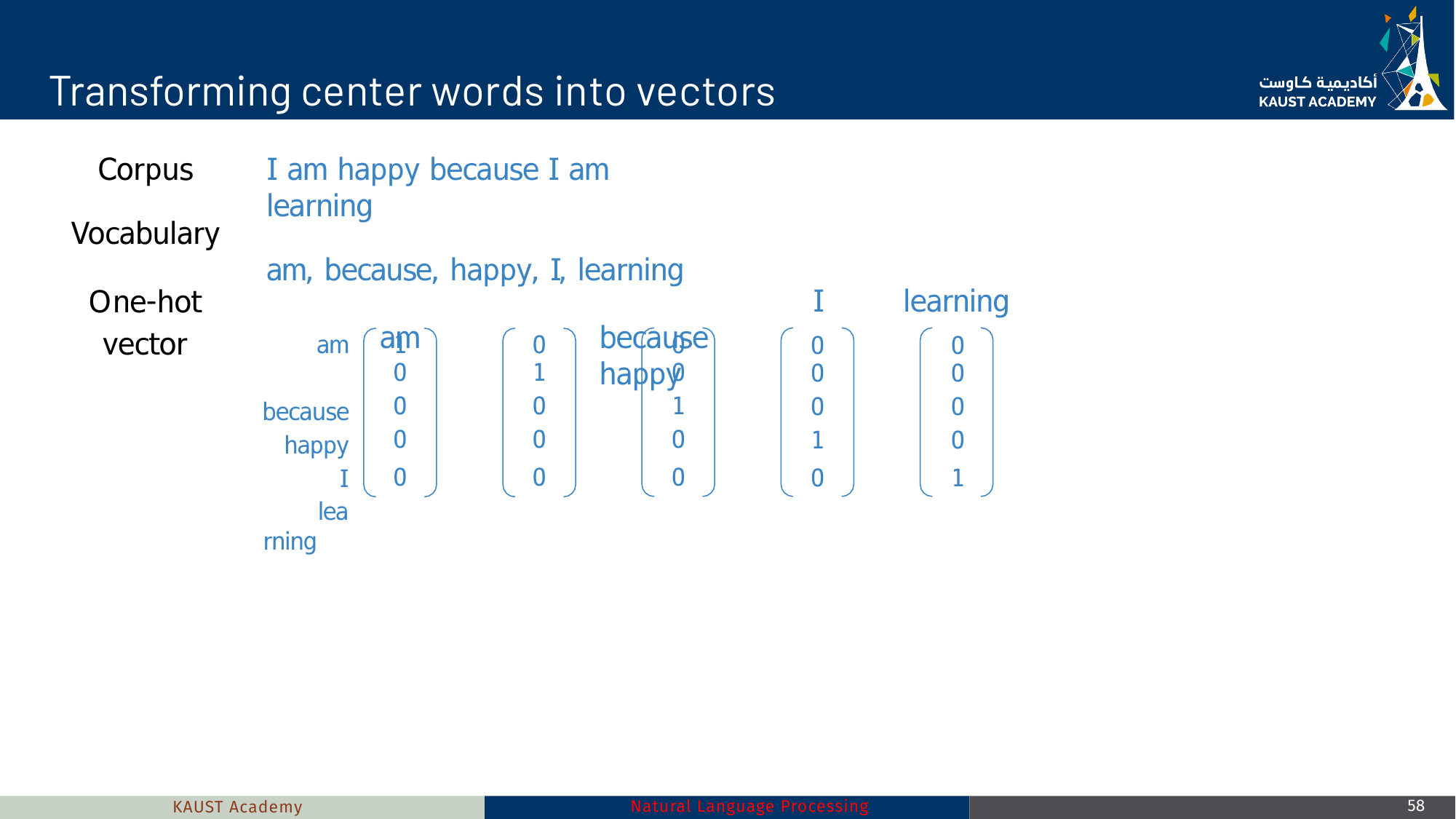

# Transforming center words into vectors
Corpus
Vocabulary
I am happy because I am learning
am, because, happy, I, learning
am	because	happy
One-hot
vector
I
learning
am  because  happy
I
learning

| 1 |
| --- |
| 0 |
| 0 |
| 0 |
| 0 |
| 0 |
| --- |
| 1 |
| 0 |
| 0 |
| 0 |
| 0 |
| --- |
| 0 |
| 1 |
| 0 |
| 0 |
| 0 |
| --- |
| 0 |
| 0 |
| 1 |
| 0 |
| 0 |
| --- |
| 0 |
| 0 |
| 0 |
| 1 |